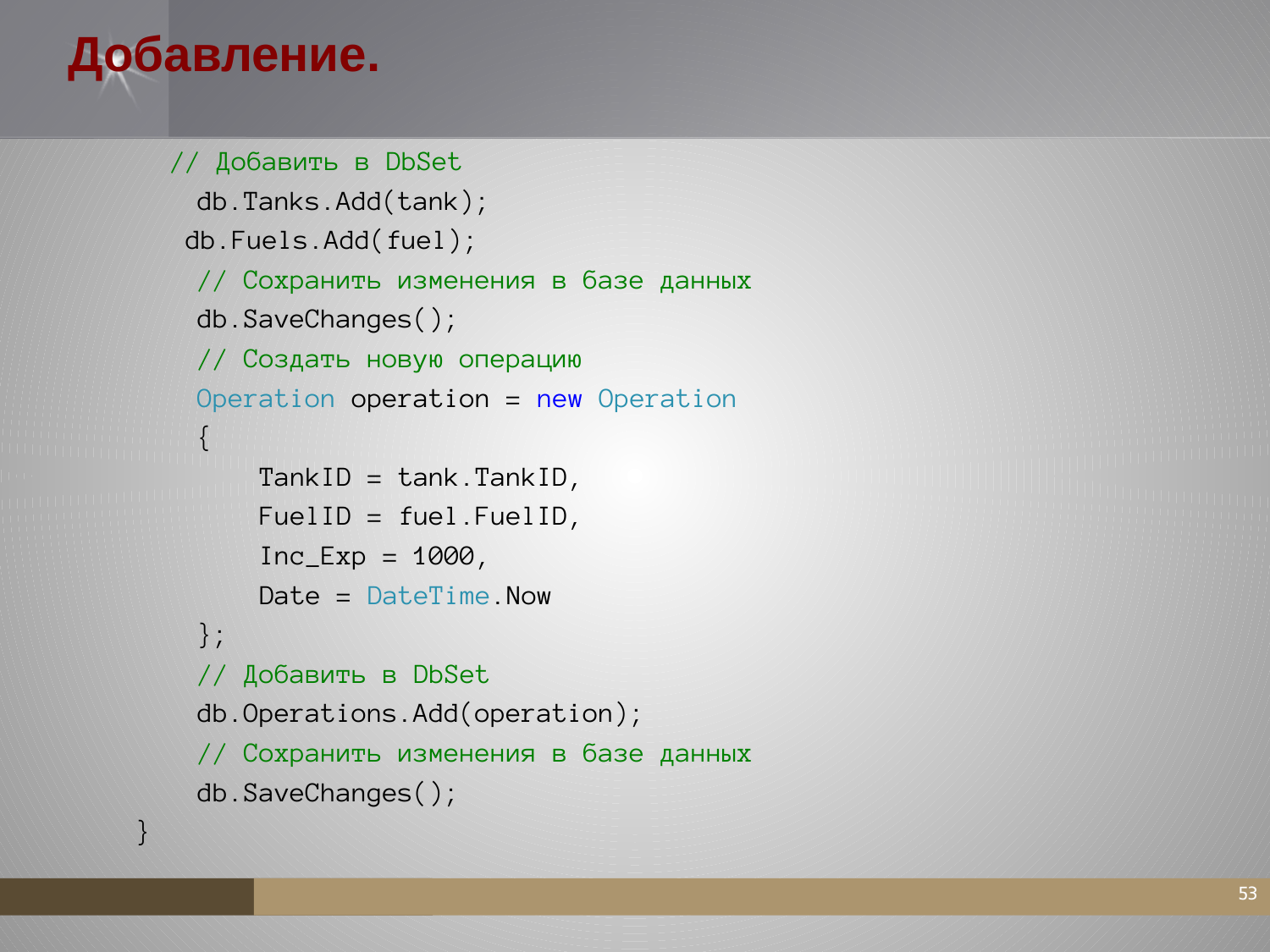

# Добавление.
	  // Добавить в DbSet
            db.Tanks.Add(tank);
	   db.Fuels.Add(fuel);
            // Сохранить изменения в базе данных
            db.SaveChanges();
            // Создать новую операцию
            Operation operation = new Operation
            {
                TankID = tank.TankID,
                FuelID = fuel.FuelID,
                Inc_Exp = 1000,
                Date = DateTime.Now
            };
            // Добавить в DbSet
            db.Operations.Add(operation);
            // Сохранить изменения в базе данных
            db.SaveChanges();
        }
53